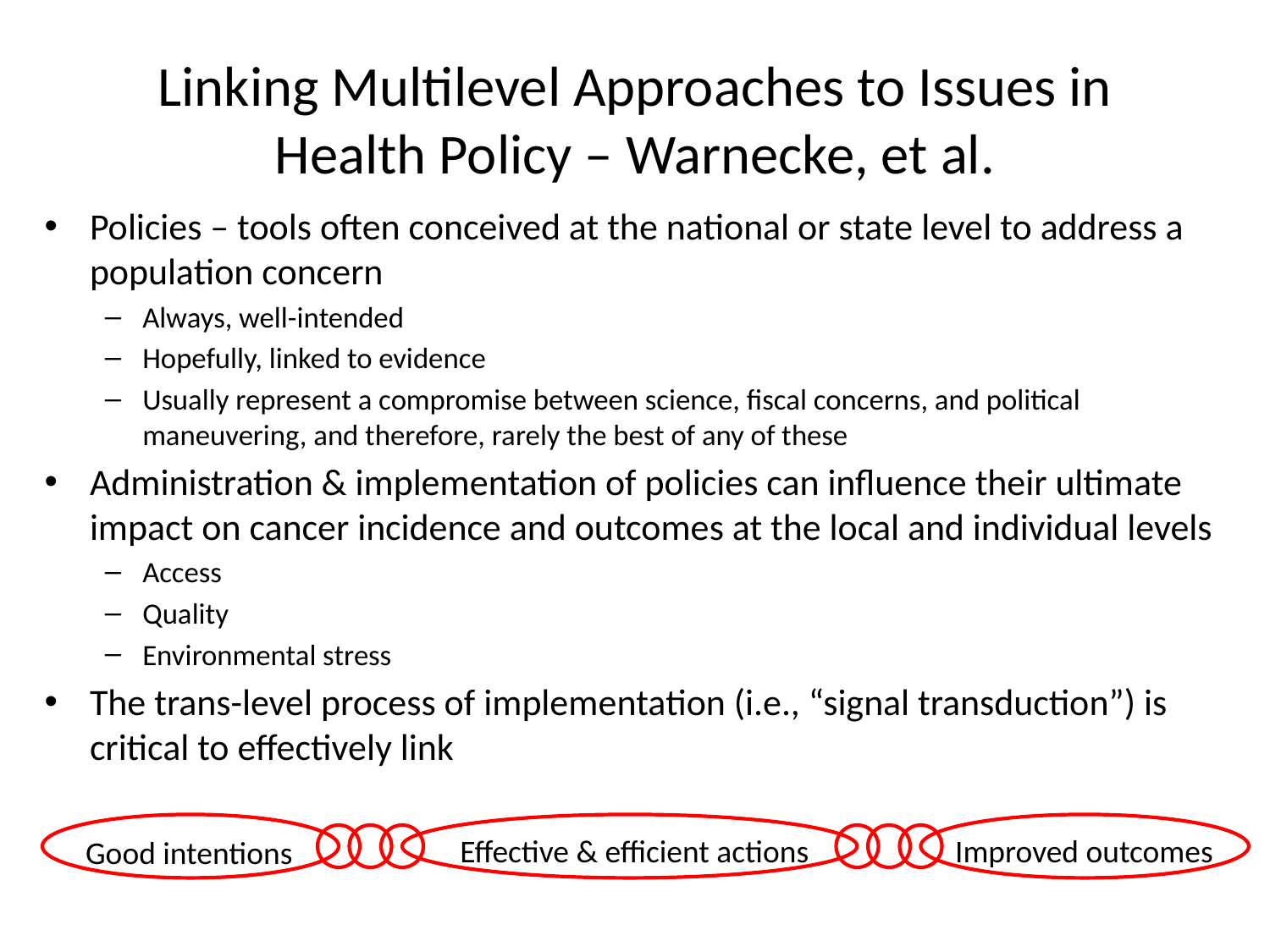

# Linking Multilevel Approaches to Issues in Health Policy – Warnecke, et al.
Policies – tools often conceived at the national or state level to address a population concern
Always, well-intended
Hopefully, linked to evidence
Usually represent a compromise between science, fiscal concerns, and political maneuvering, and therefore, rarely the best of any of these
Administration & implementation of policies can influence their ultimate impact on cancer incidence and outcomes at the local and individual levels
Access
Quality
Environmental stress
The trans-level process of implementation (i.e., “signal transduction”) is critical to effectively link

Effective & efficient actions

Improved outcomes
Good intentions